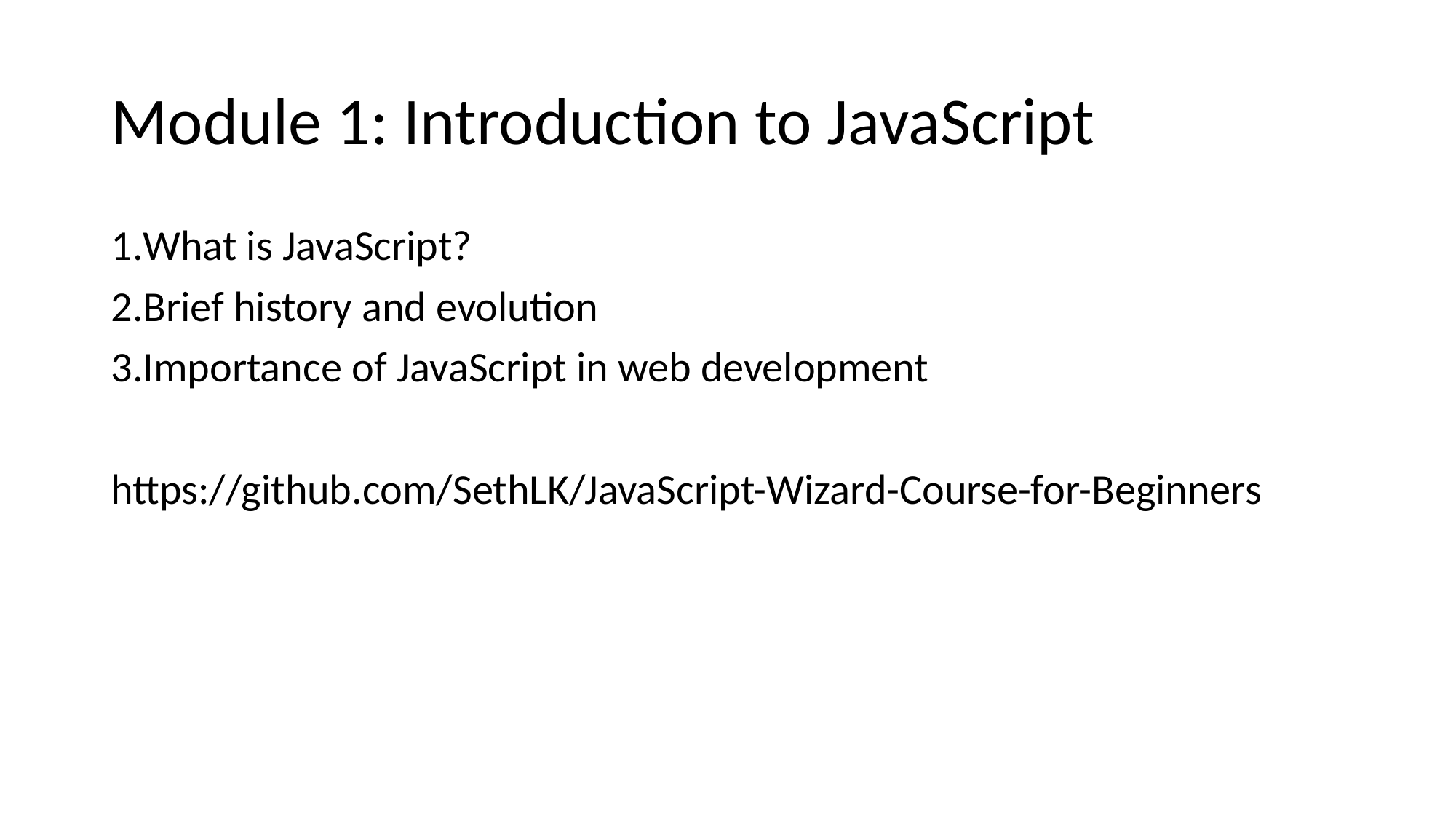

# Module 1: Introduction to JavaScript
What is JavaScript?
Brief history and evolution
Importance of JavaScript in web development

https://github.com/SethLK/JavaScript-Wizard-Course-for-Beginners